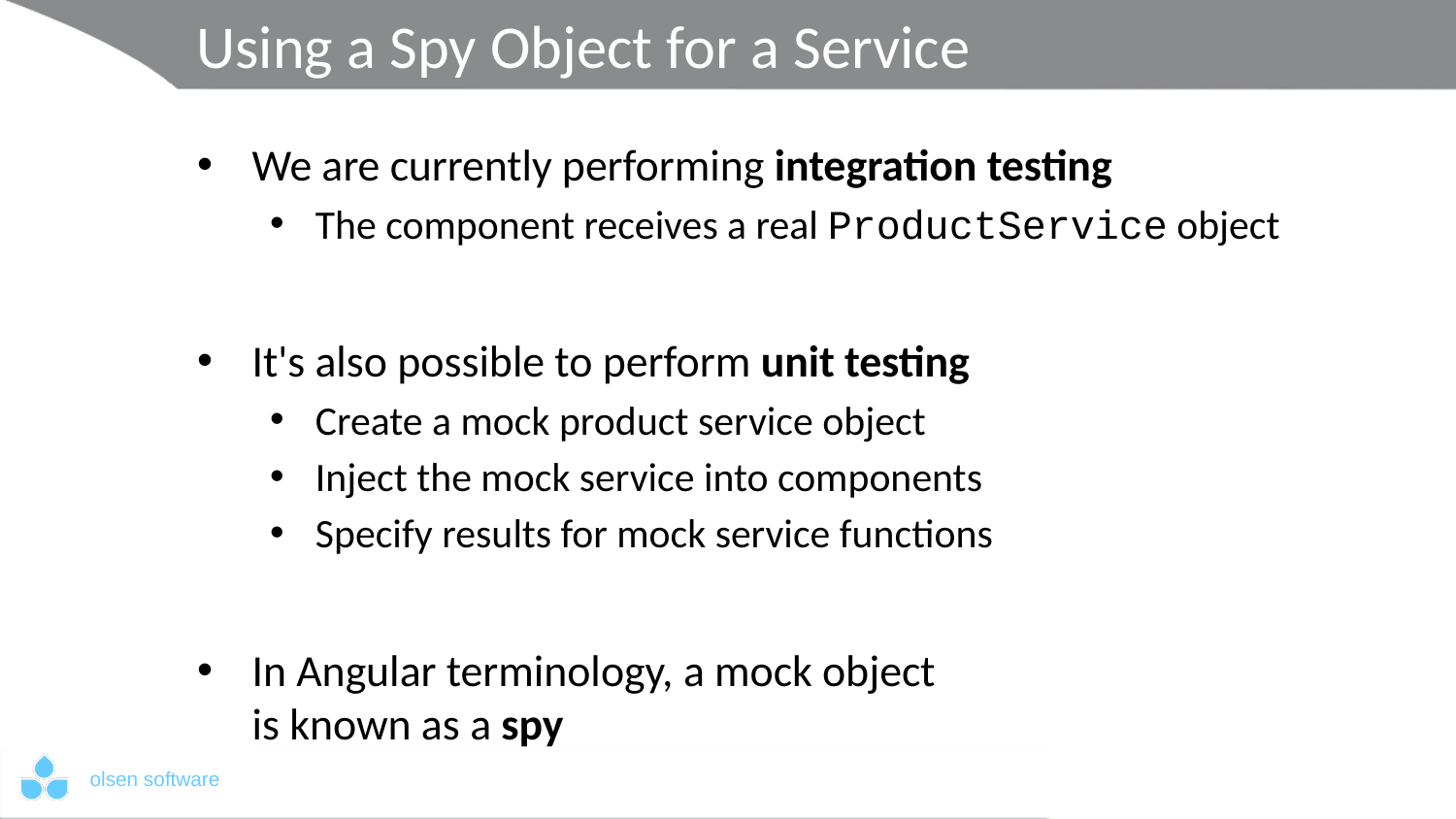

# Using a Spy Object for a Service
We are currently performing integration testing
The component receives a real ProductService object

It's also possible to perform unit testing
Create a mock product service object
Inject the mock service into components
Specify results for mock service functions

In Angular terminology, a mock object
is known as a spy